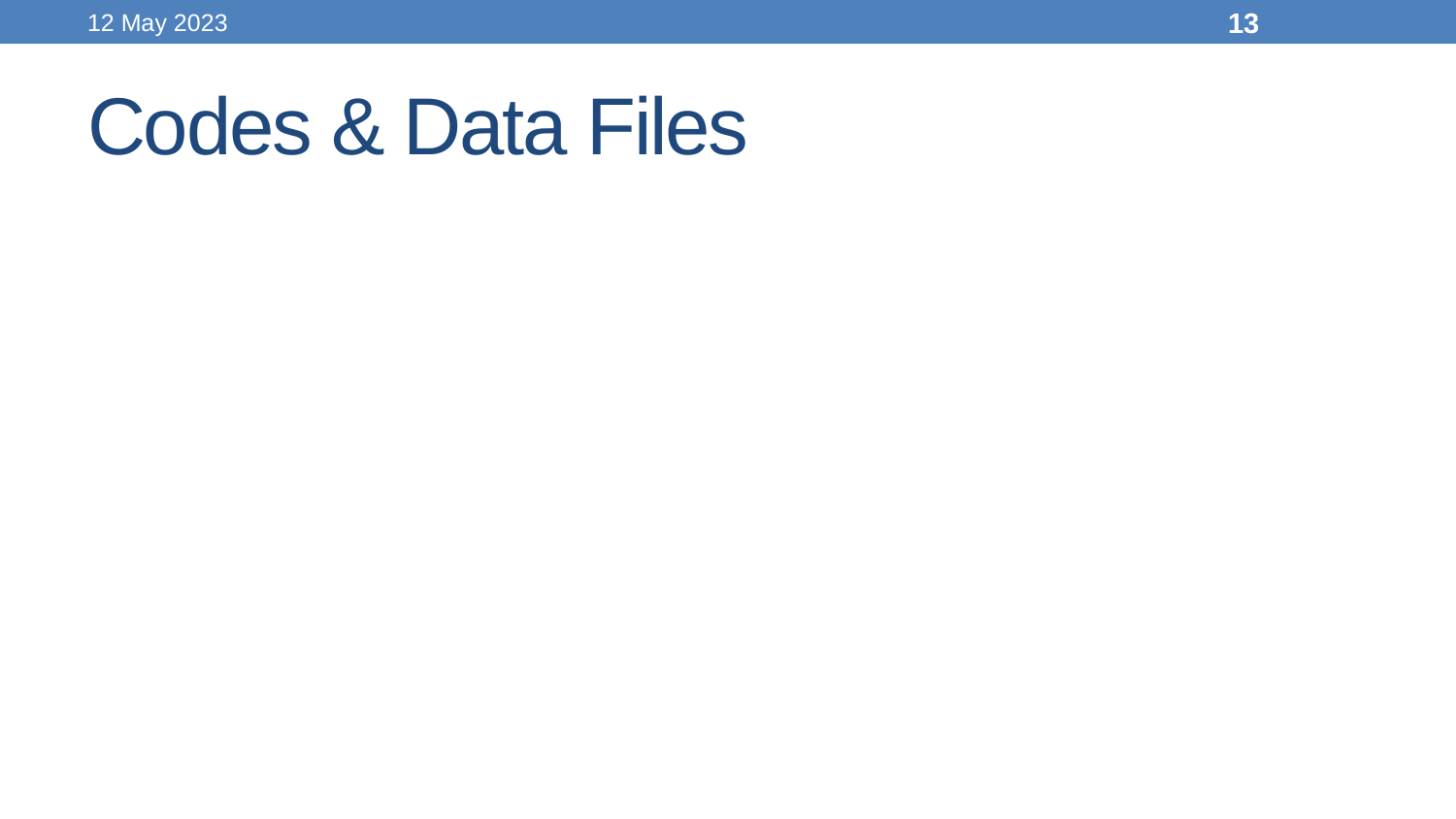

12 May 2023
13
# Codes & Data Files